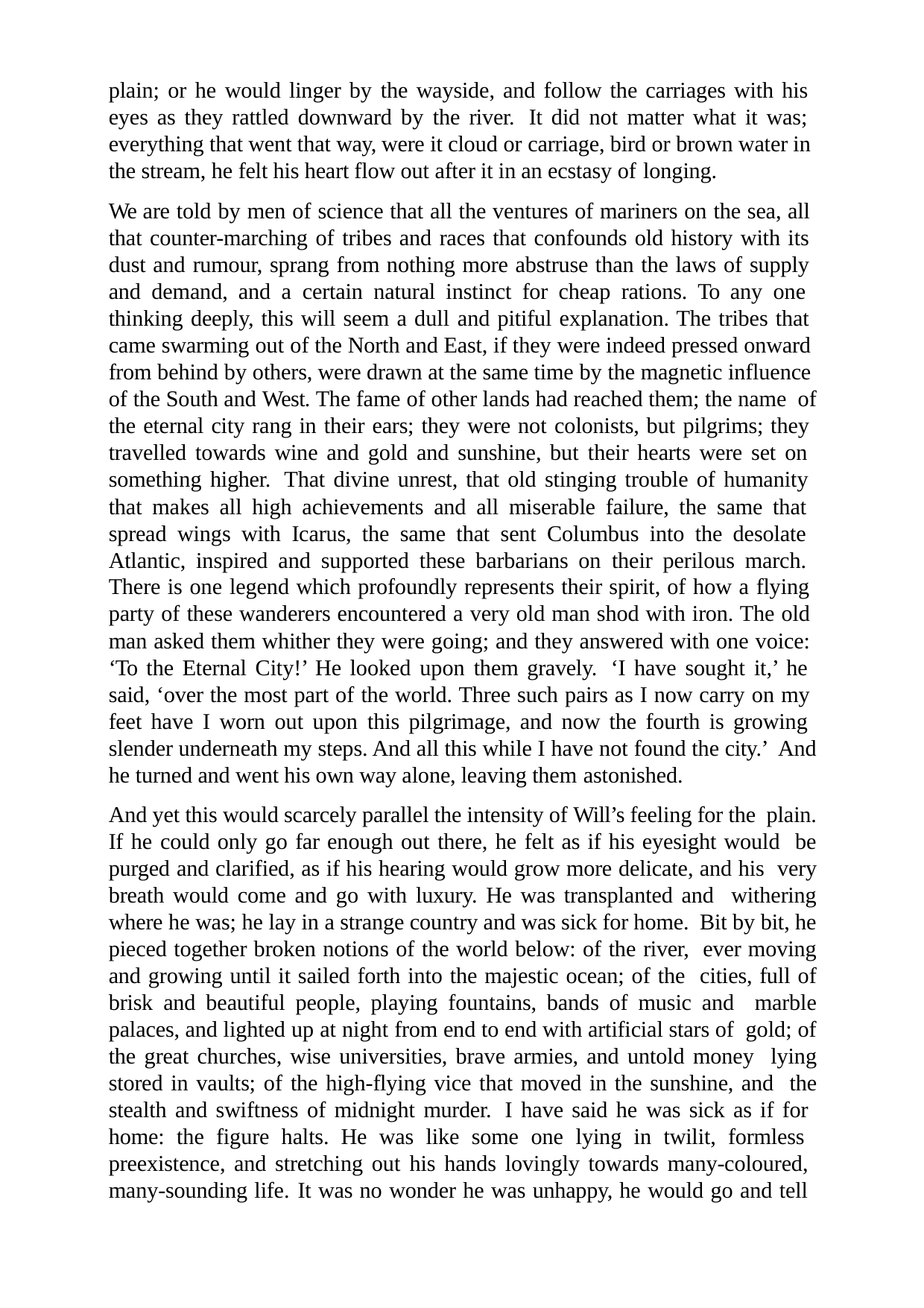

plain; or he would linger by the wayside, and follow the carriages with his  eyes as they rattled downward by the river. It did not matter what it was;  everything that went that way, were it cloud or carriage, bird or brown water in  the stream, he felt his heart flow out after it in an ecstasy of longing.
We are told by men of science that all the ventures of mariners on the sea, all  that counter-marching of tribes and races that confounds old history with its  dust and rumour, sprang from nothing more abstruse than the laws of supply  and demand, and a certain natural instinct for cheap rations. To any one  thinking deeply, this will seem a dull and pitiful explanation. The tribes that  came swarming out of the North and East, if they were indeed pressed onward  from behind by others, were drawn at the same time by the magnetic influence  of the South and West. The fame of other lands had reached them; the name  of the eternal city rang in their ears; they were not colonists, but pilgrims; they  travelled towards wine and gold and sunshine, but their hearts were set on  something higher. That divine unrest, that old stinging trouble of humanity  that makes all high achievements and all miserable failure, the same that  spread wings with Icarus, the same that sent Columbus into the desolate  Atlantic, inspired and supported these barbarians on their perilous march.  There is one legend which profoundly represents their spirit, of how a flying  party of these wanderers encountered a very old man shod with iron. The old  man asked them whither they were going; and they answered with one voice:  ‘To the Eternal City!’ He looked upon them gravely. ‘I have sought it,’ he  said, ‘over the most part of the world. Three such pairs as I now carry on my  feet have I worn out upon this pilgrimage, and now the fourth is growing  slender underneath my steps. And all this while I have not found the city.’  And he turned and went his own way alone, leaving them astonished.
And yet this would scarcely parallel the intensity of Will’s feeling for the  plain. If he could only go far enough out there, he felt as if his eyesight would  be purged and clarified, as if his hearing would grow more delicate, and his  very breath would come and go with luxury. He was transplanted and  withering where he was; he lay in a strange country and was sick for home.  Bit by bit, he pieced together broken notions of the world below: of the river,  ever moving and growing until it sailed forth into the majestic ocean; of the  cities, full of brisk and beautiful people, playing fountains, bands of music and  marble palaces, and lighted up at night from end to end with artificial stars of  gold; of the great churches, wise universities, brave armies, and untold money  lying stored in vaults; of the high-flying vice that moved in the sunshine, and  the stealth and swiftness of midnight murder. I have said he was sick as if for  home: the figure halts. He was like some one lying in twilit, formless  preexistence, and stretching out his hands lovingly towards many-coloured,  many-sounding life. It was no wonder he was unhappy, he would go and tell